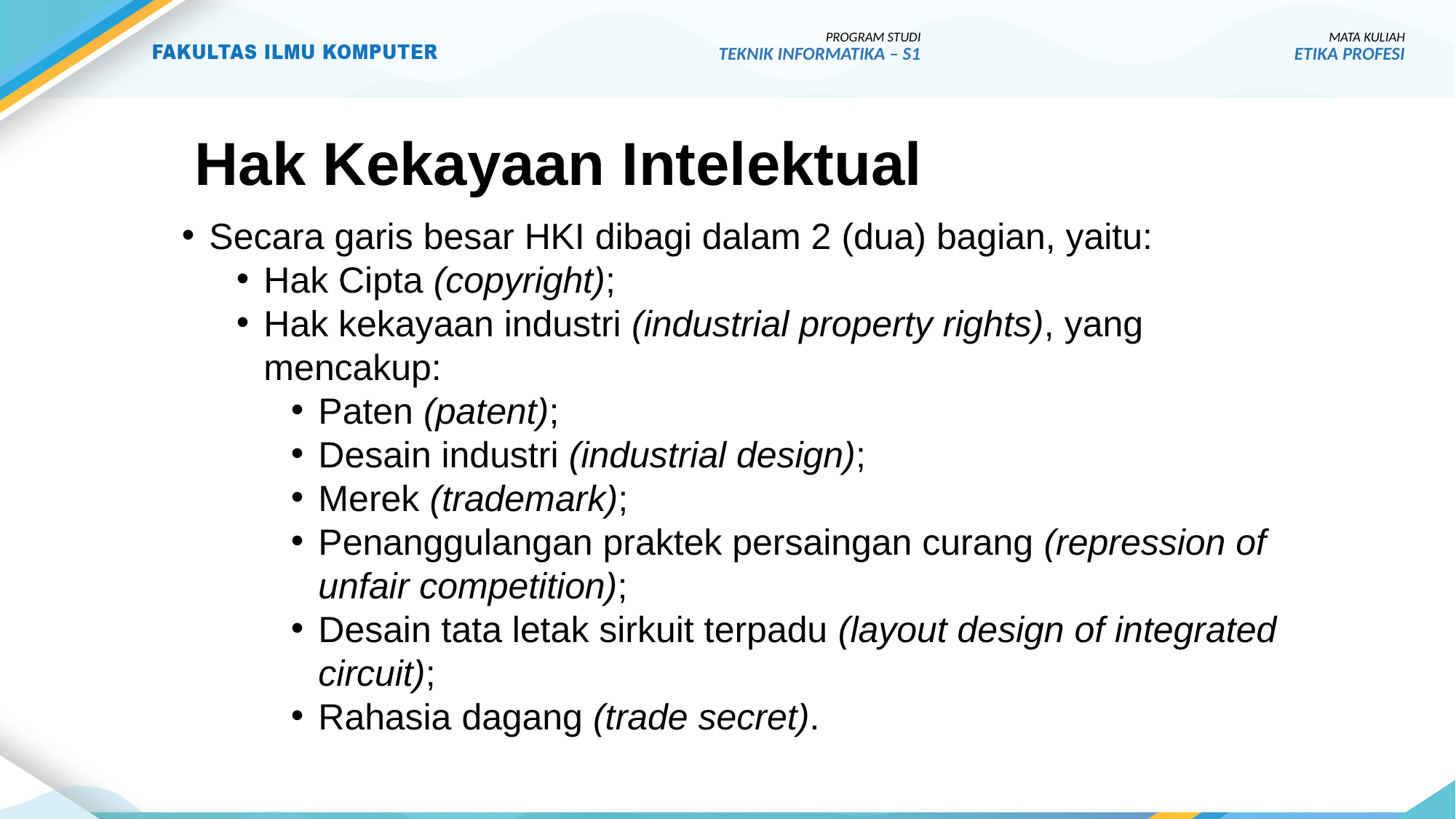

PROGRAM STUDI
TEKNIK INFORMATIKA – S1
MATA KULIAH
ETIKA PROFESI
# Hak Kekayaan Intelektual
Secara garis besar HKI dibagi dalam 2 (dua) bagian, yaitu:
Hak Cipta (copyright);
Hak kekayaan industri (industrial property rights), yang mencakup:
Paten (patent);
Desain industri (industrial design);
Merek (trademark);
Penanggulangan praktek persaingan curang (repression of unfair competition);
Desain tata letak sirkuit terpadu (layout design of integrated circuit);
Rahasia dagang (trade secret).